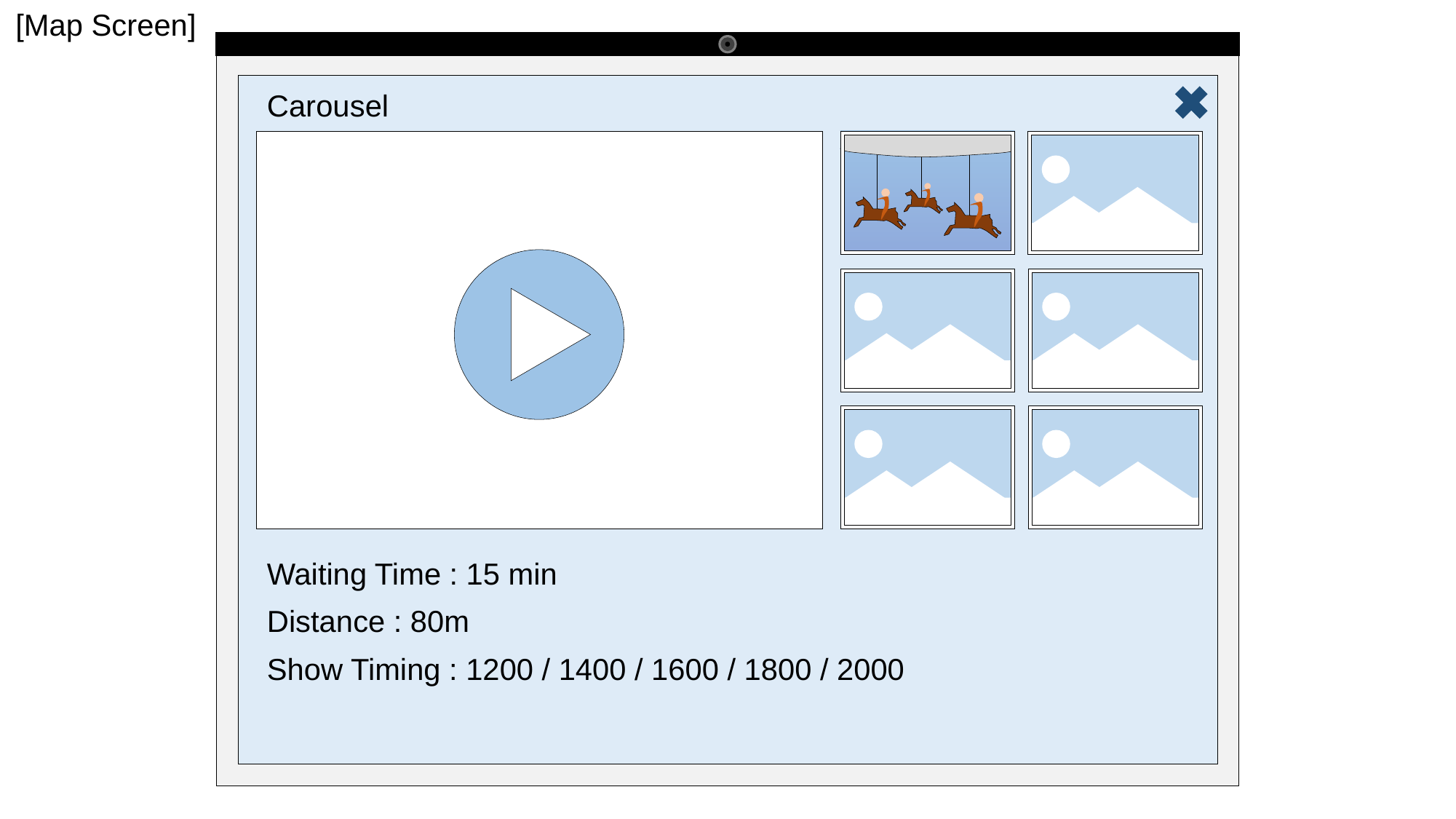

[Map Screen]

Carousel

Waiting Time : 15 min
Distance : 80m
Show Timing : 1200 / 1400 / 1600 / 1800 / 2000